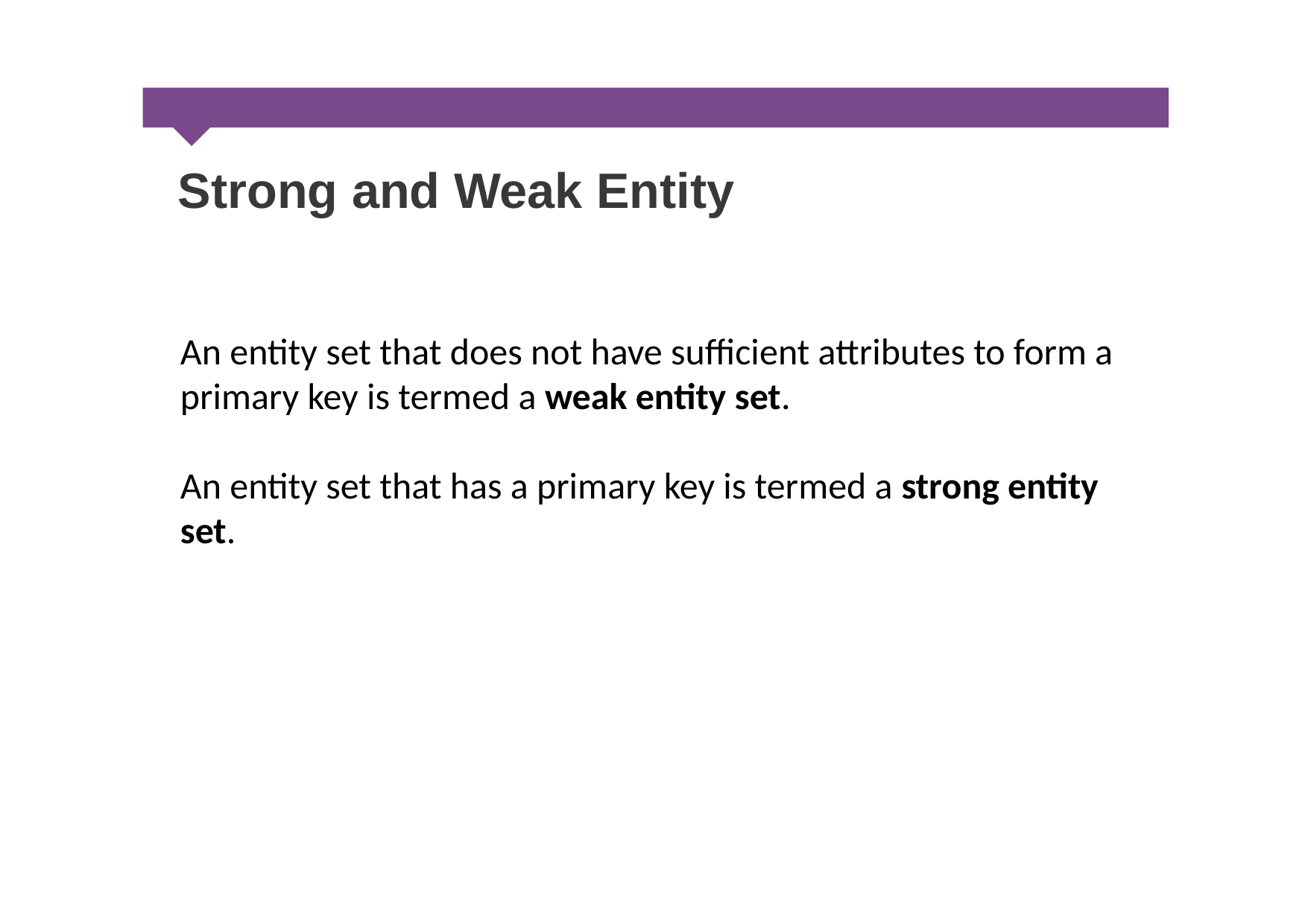

Strong and Weak Entity
An entity set that does not have sufficient attributes to form a primary key is termed a weak entity set.

An entity set that has a primary key is termed a strong entity set.